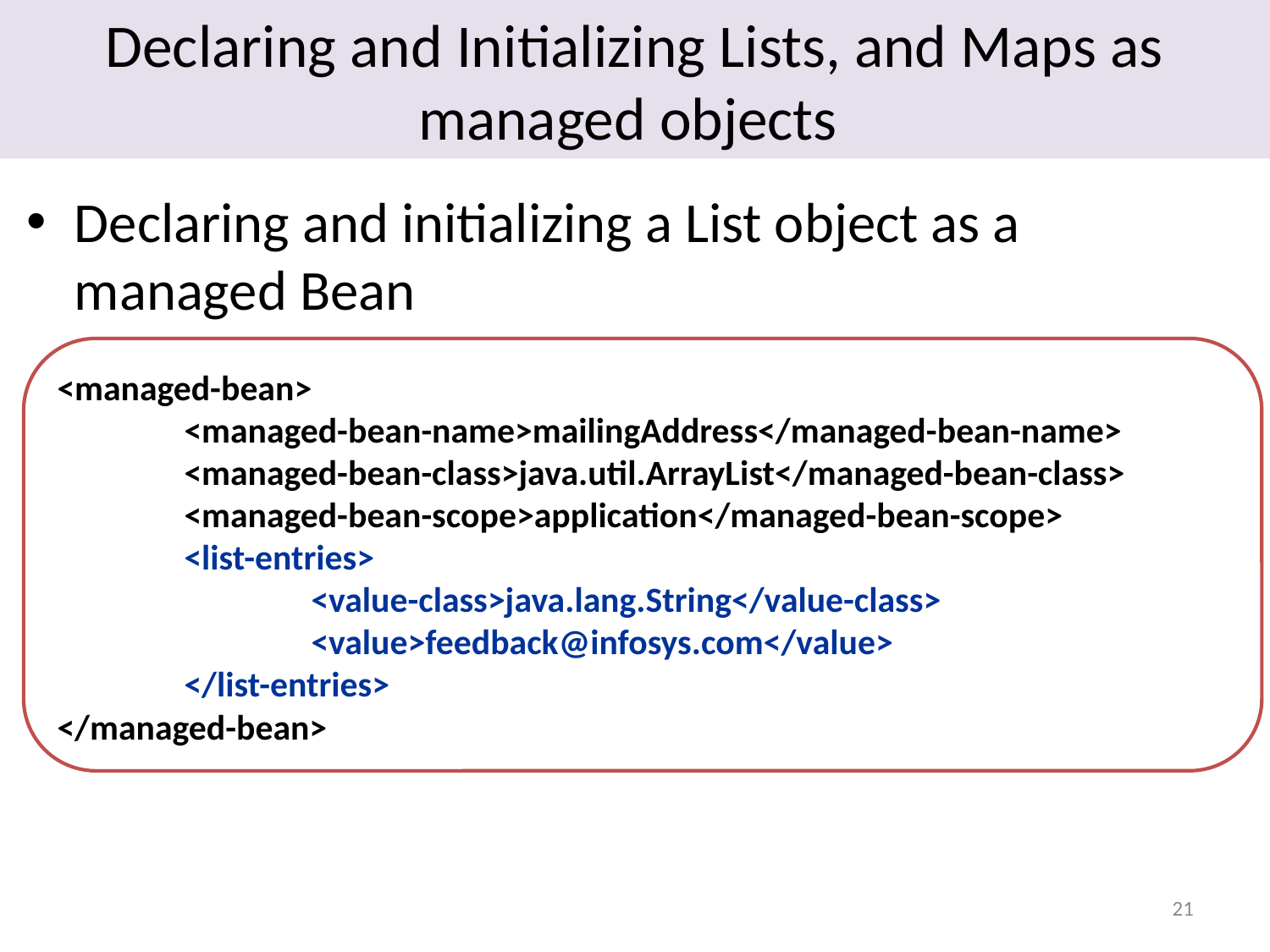

# Declaring and Initializing Lists, and Maps as managed objects
Declaring and initializing a List object as a managed Bean

<managed-bean>
   	<managed-bean-name>mailingAddress</managed-bean-name>
   	<managed-bean-class>java.util.ArrayList</managed-bean-class>
   	<managed-bean-scope>application</managed-bean-scope>
   	<list-entries>
          		<value-class>java.lang.String</value-class>
          		<value>feedback@infosys.com</value>
	</list-entries>
</managed-bean>
21